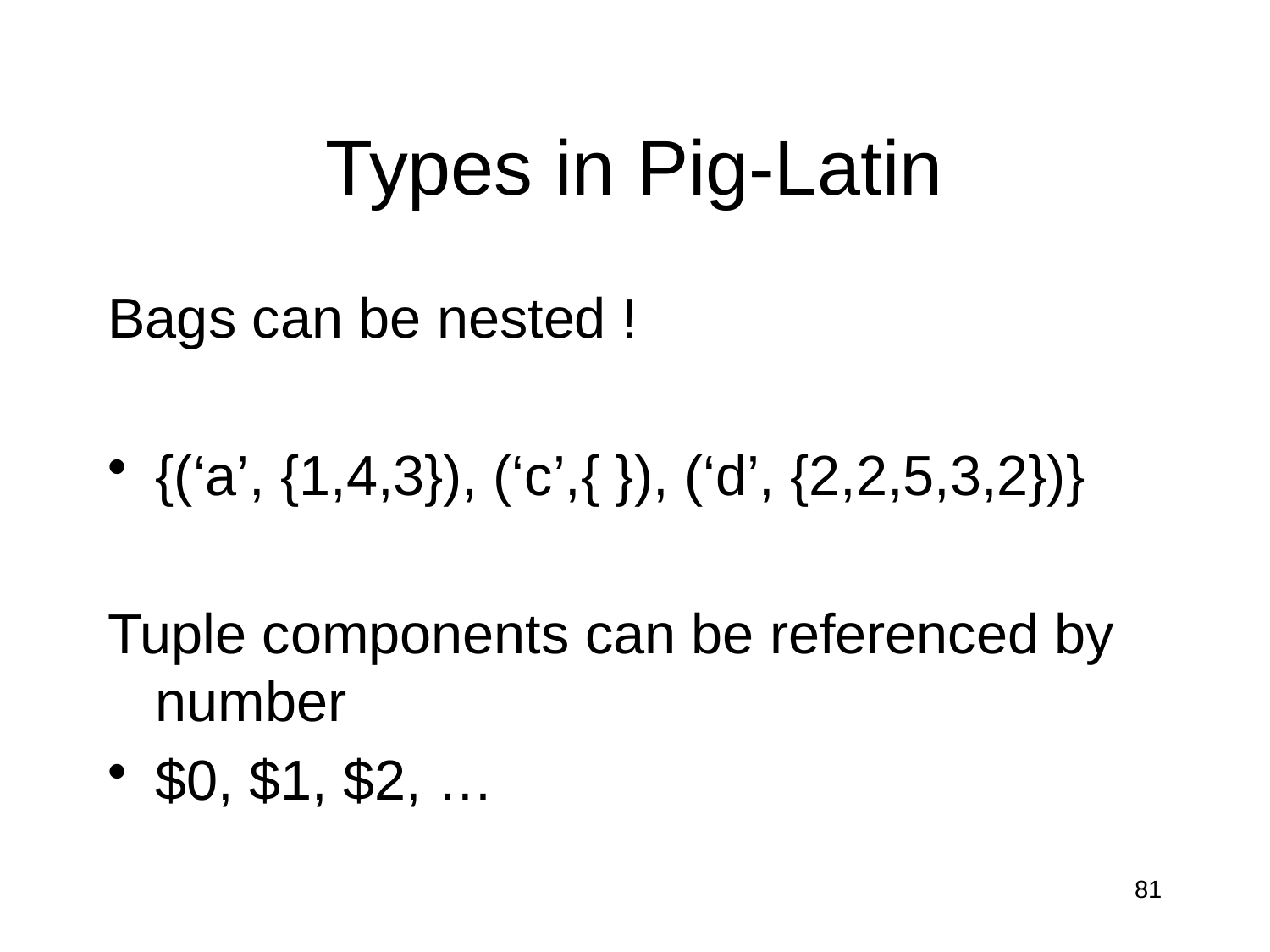

# Types in Pig-Latin
Bags can be nested !

{(‘a’, {1,4,3}), (‘c’,{ }), (‘d’, {2,2,5,3,2})}

Tuple components can be referenced by number
$0, $1, $2, …
81